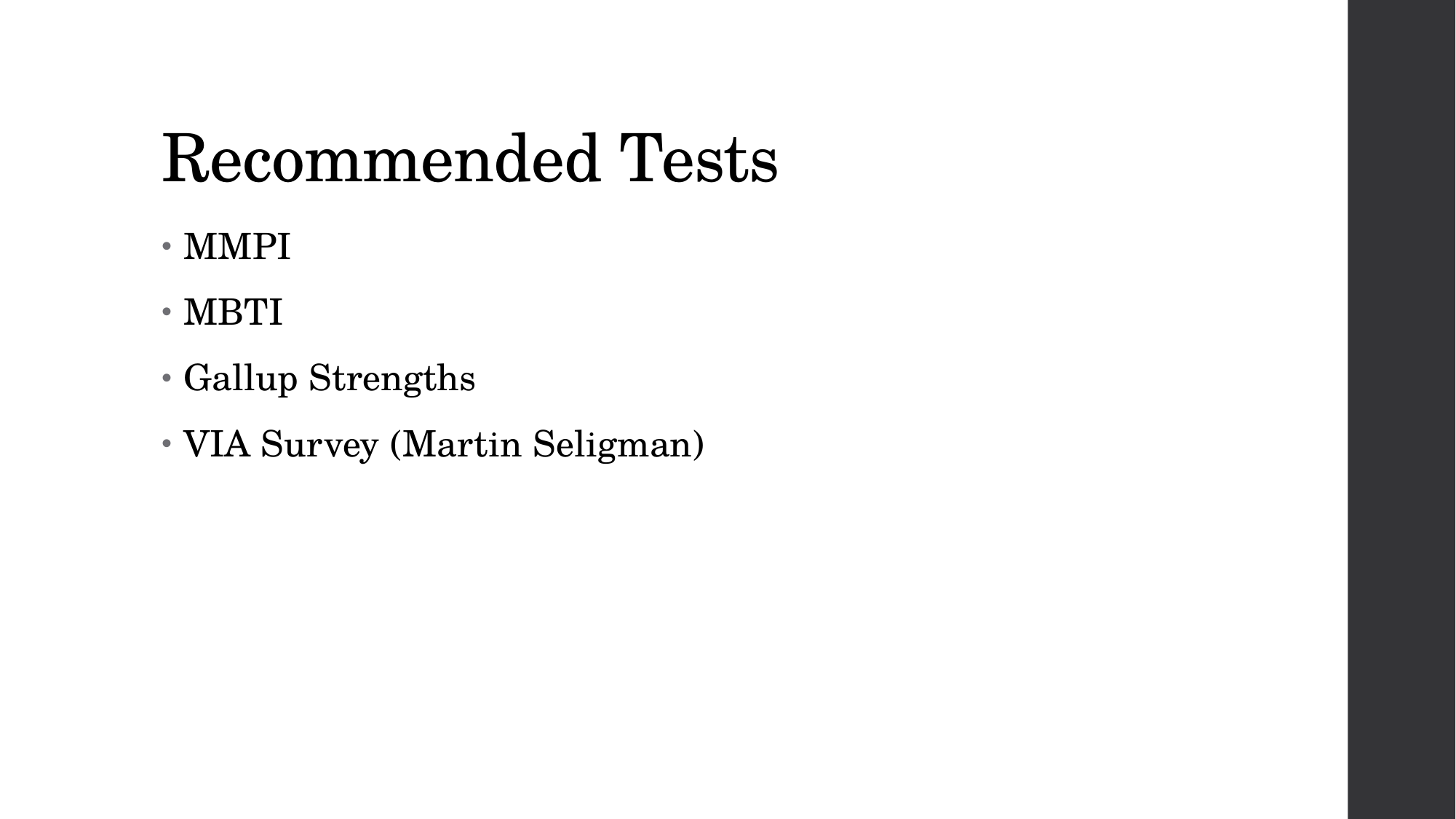

# Recommended Tests
MMPI
MBTI
Gallup Strengths
VIA Survey (Martin Seligman)